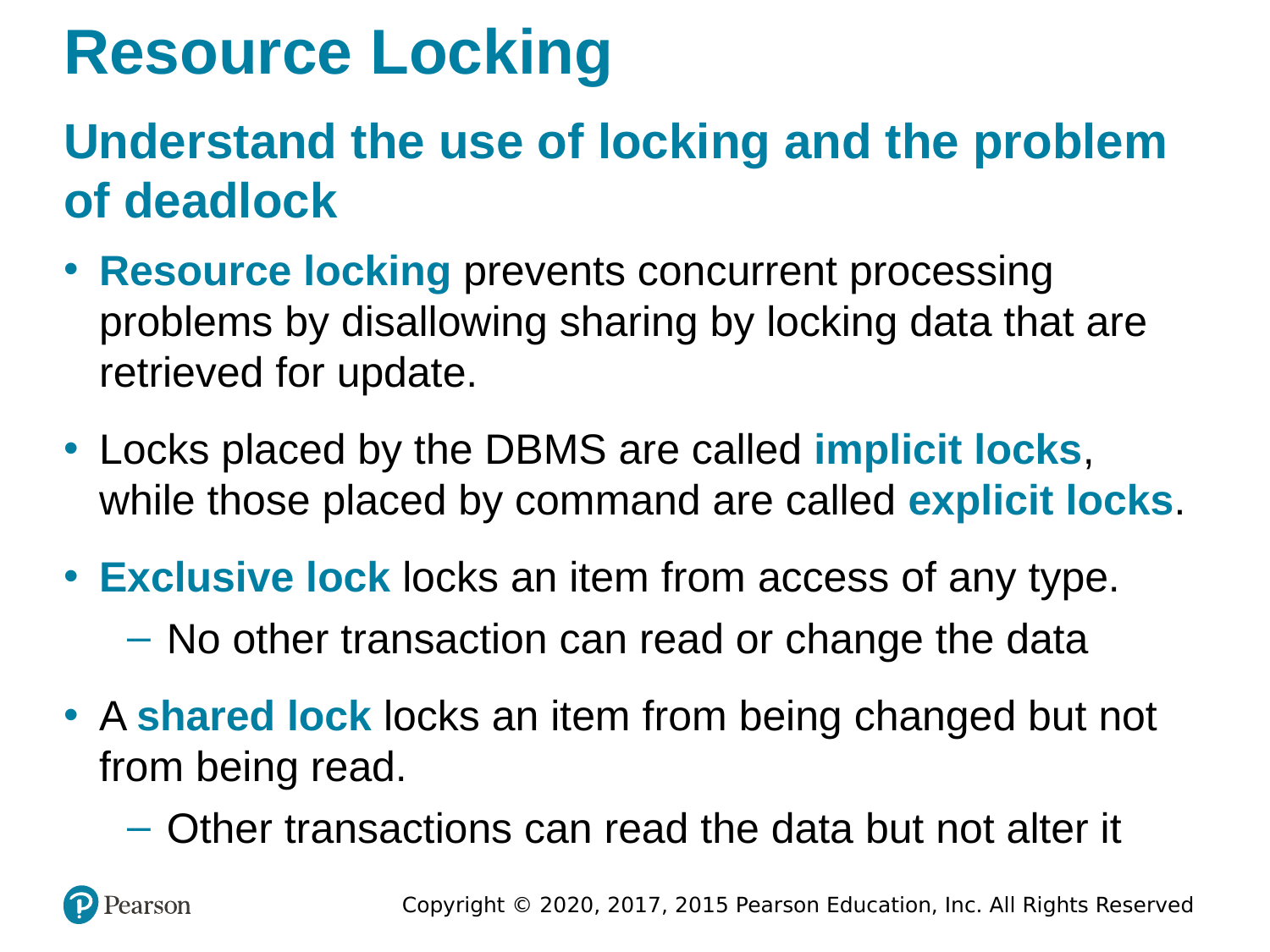

# Resource Locking
Understand the use of locking and the problem of deadlock
Resource locking prevents concurrent processing problems by disallowing sharing by locking data that are retrieved for update.
Locks placed by the DBMS are called implicit locks, while those placed by command are called explicit locks.
Exclusive lock locks an item from access of any type.
No other transaction can read or change the data
A shared lock locks an item from being changed but not from being read.
Other transactions can read the data but not alter it